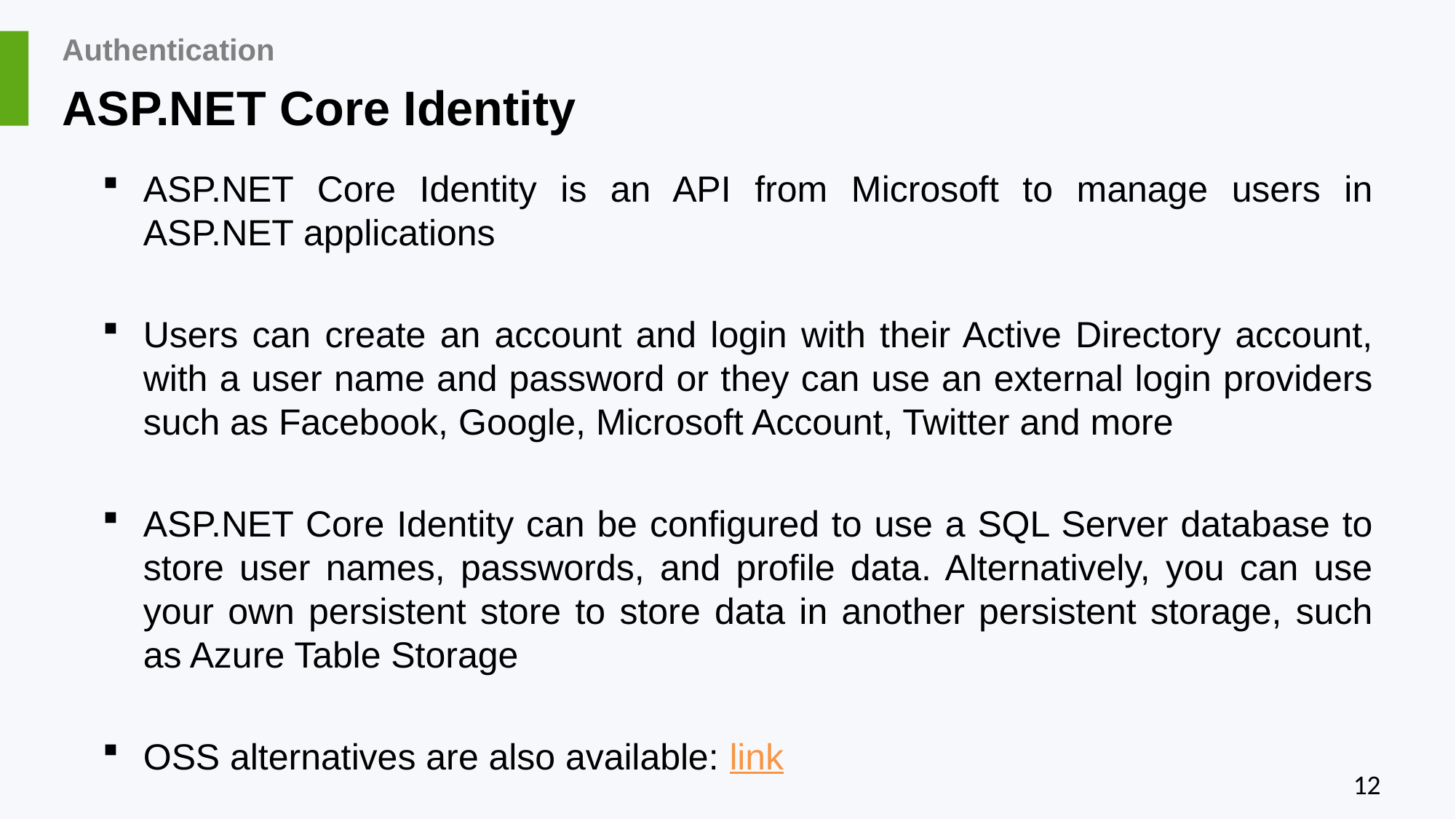

# Authentication
ASP.NET Core Identity
ASP.NET Core Identity is an API from Microsoft to manage users in ASP.NET applications

Users can create an account and login with their Active Directory account, with a user name and password or they can use an external login providers such as Facebook, Google, Microsoft Account, Twitter and more

ASP.NET Core Identity can be configured to use a SQL Server database to store user names, passwords, and profile data. Alternatively, you can use your own persistent store to store data in another persistent storage, such as Azure Table Storage

OSS alternatives are also available: link